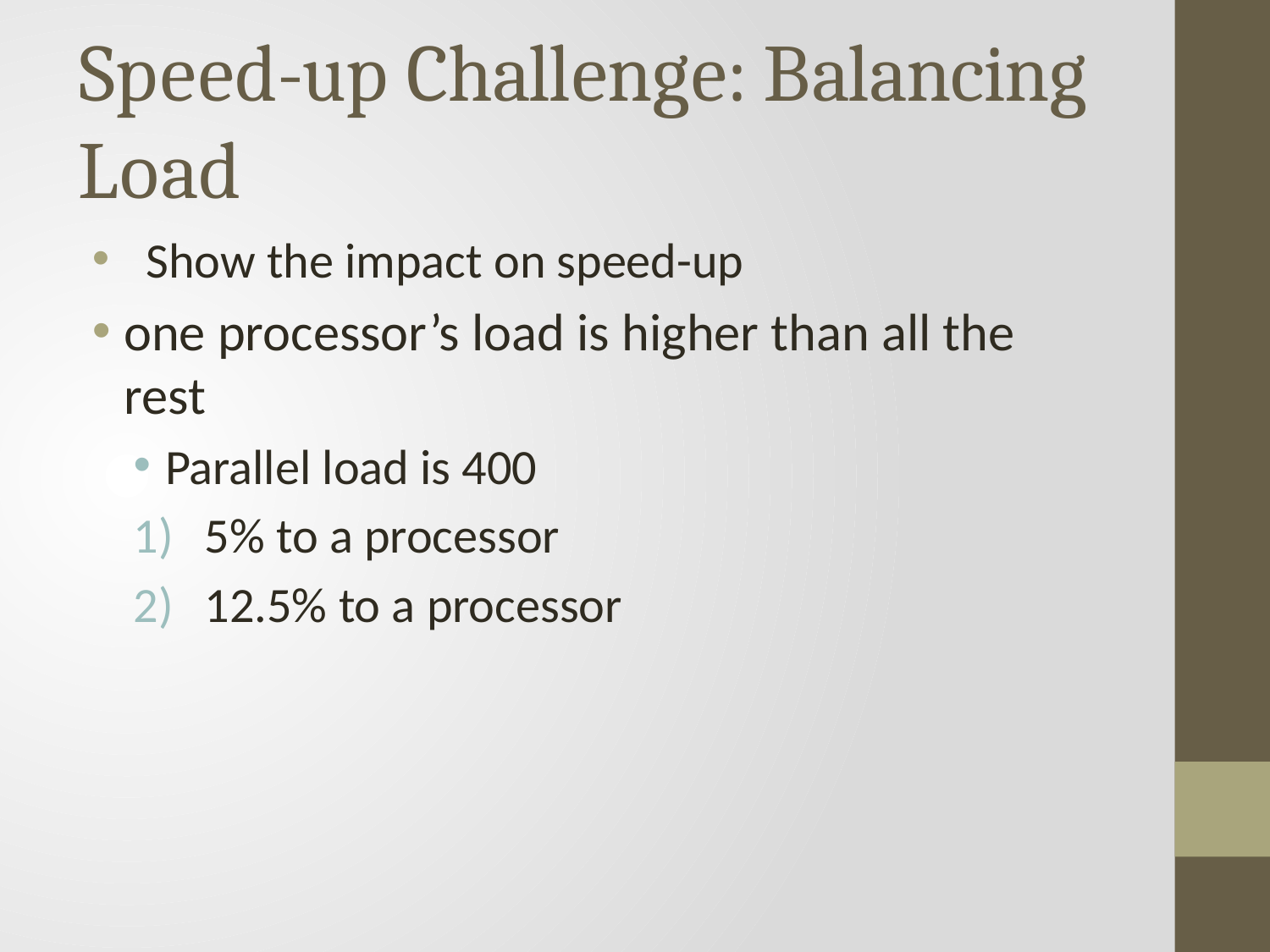

# Speed-up Challenge: Balancing Load
  Show the impact on speed-up
one processor’s load is higher than all the rest
Parallel load is 400
5% to a processor
12.5% to a processor